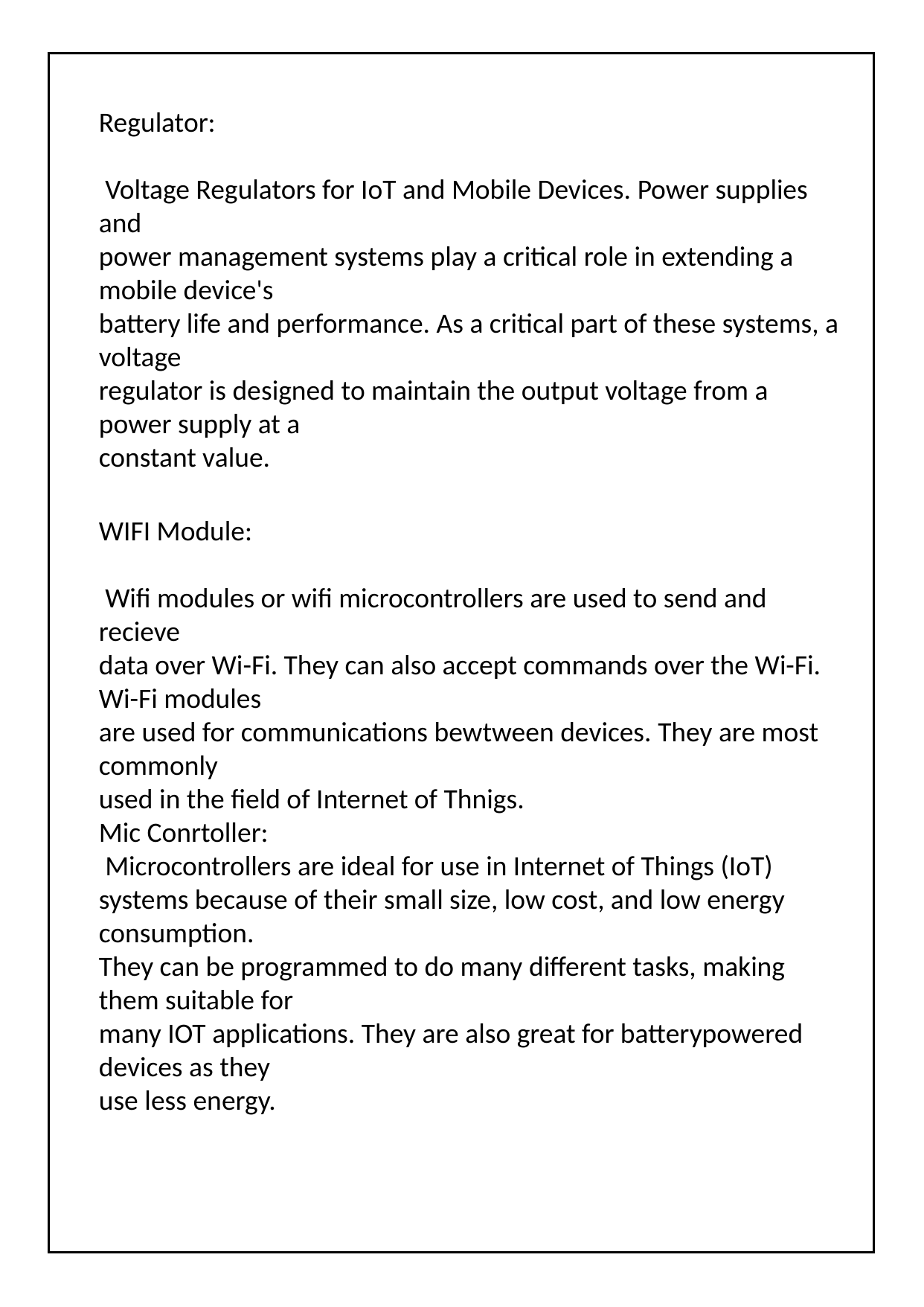

Regulator:

 Voltage Regulators for IoT and Mobile Devices. Power supplies and
power management systems play a critical role in extending a mobile device's
battery life and performance. As a critical part of these systems, a voltage
regulator is designed to maintain the output voltage from a power supply at a
constant value.
WIFI Module:

 Wifi modules or wifi microcontrollers are used to send and recieve
data over Wi-Fi. They can also accept commands over the Wi-Fi. Wi-Fi modules
are used for communications bewtween devices. They are most commonly
used in the field of Internet of Thnigs.
Mic Conrtoller:
 Microcontrollers are ideal for use in Internet of Things (IoT)
systems because of their small size, low cost, and low energy consumption.
They can be programmed to do many different tasks, making them suitable for
many IOT applications. They are also great for batterypowered devices as they
use less energy.